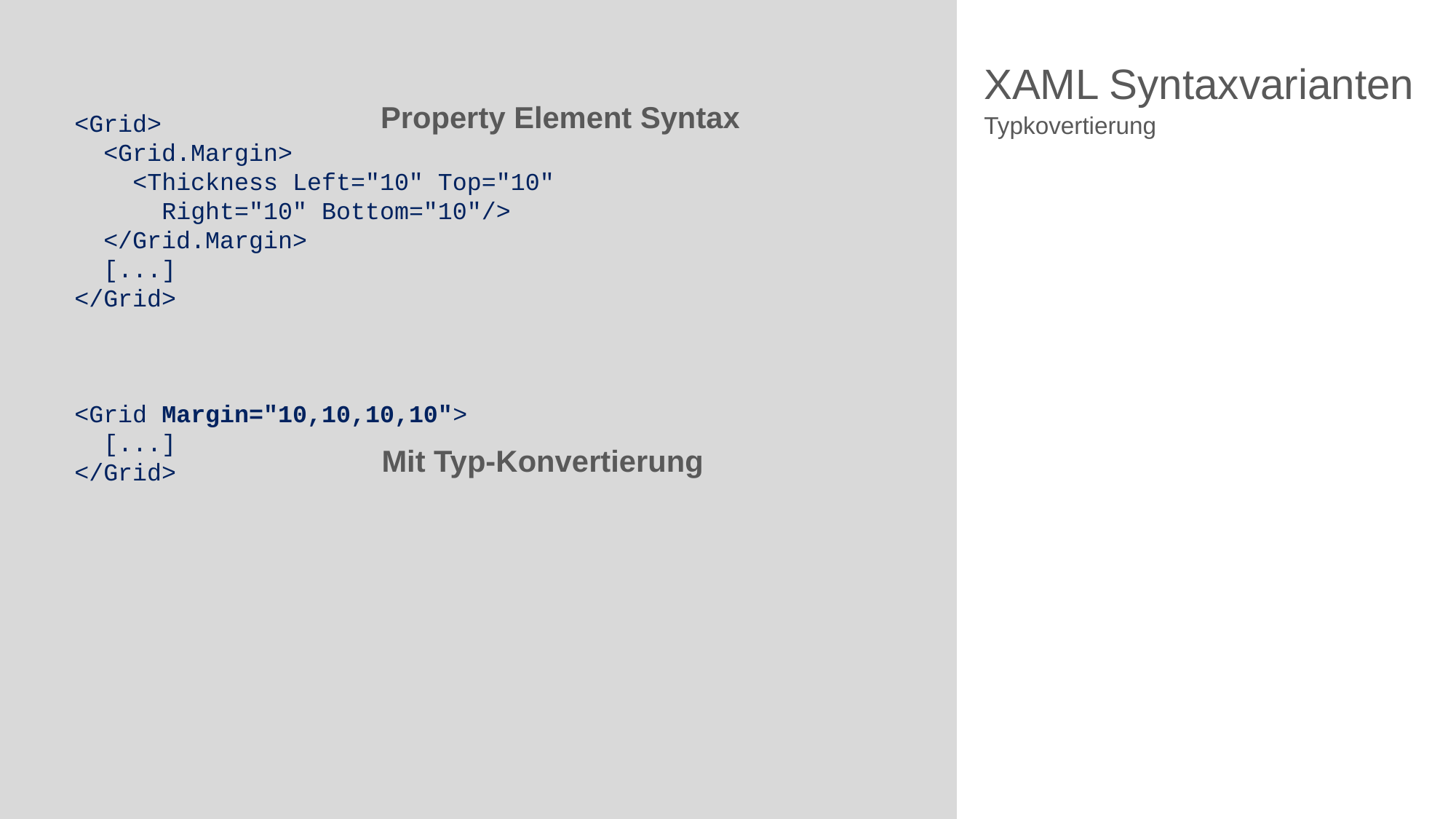

# XAML Syntaxvarianten
Property Element Syntax
<Grid>
  <Grid.Margin>
    <Thickness Left="10" Top="10"
      Right="10" Bottom="10"/>
  </Grid.Margin>
  [...]
</Grid>

<Grid Margin="10,10,10,10">
  [...]
</Grid>

Typkovertierung

Mit Typ-Konvertierung